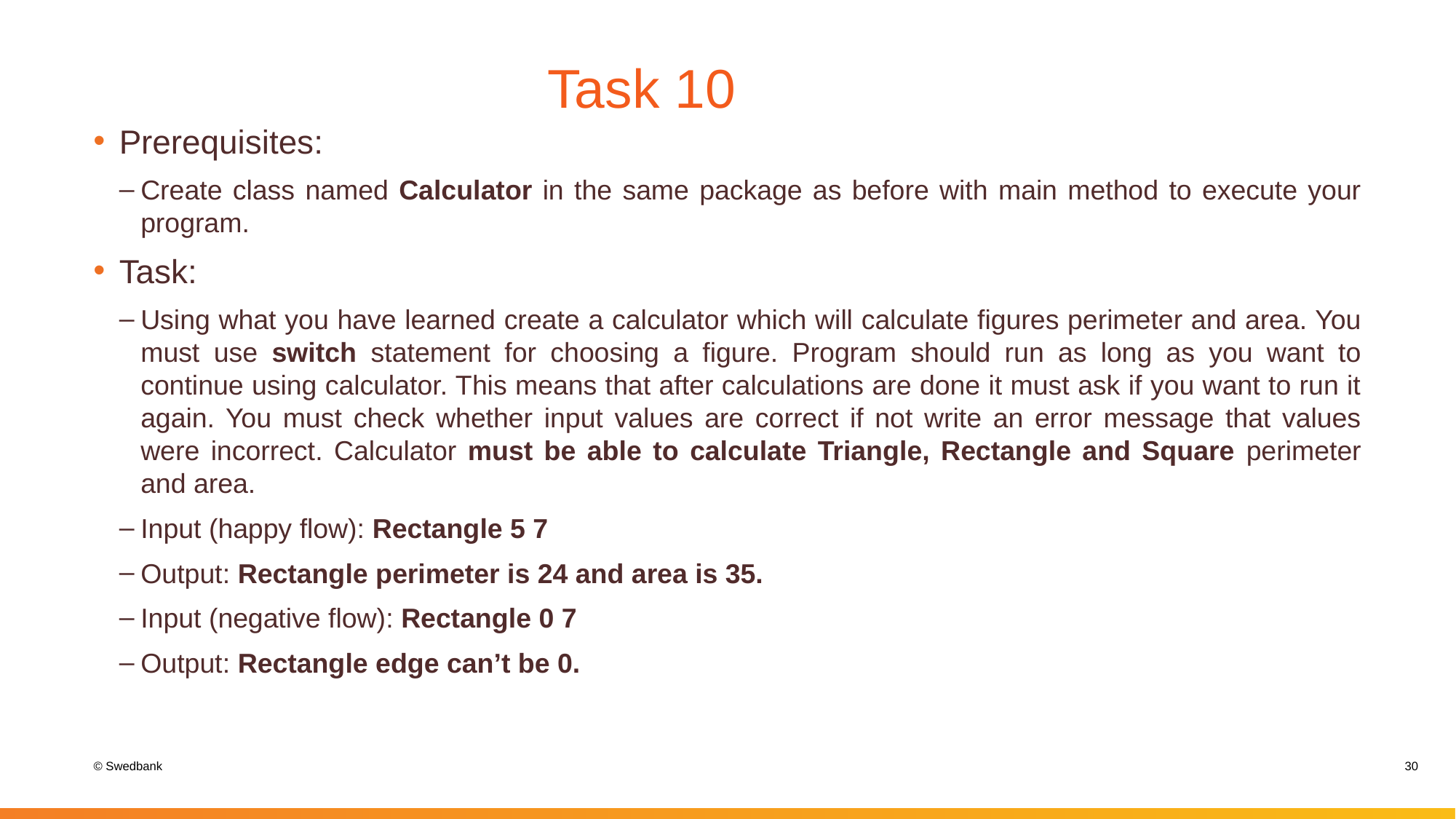

# Task 10
Prerequisites:
Create class named Calculator in the same package as before with main method to execute your program.
Task:
Using what you have learned create a calculator which will calculate figures perimeter and area. You must use switch statement for choosing a figure. Program should run as long as you want to continue using calculator. This means that after calculations are done it must ask if you want to run it again. You must check whether input values are correct if not write an error message that values were incorrect. Calculator must be able to calculate Triangle, Rectangle and Square perimeter and area.
Input (happy flow): Rectangle 5 7
Output: Rectangle perimeter is 24 and area is 35.
Input (negative flow): Rectangle 0 7
Output: Rectangle edge can’t be 0.

30